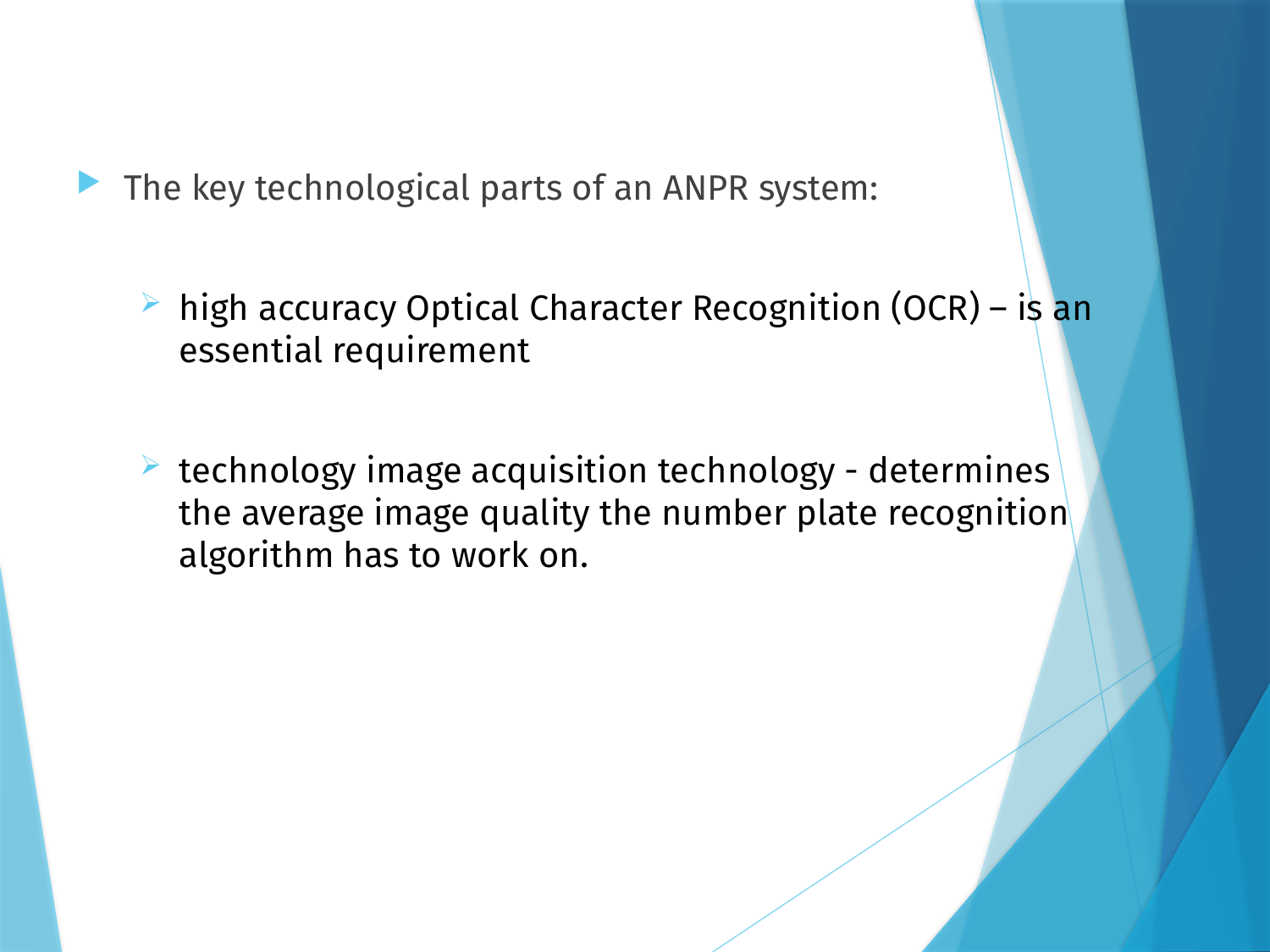

#
The key technological parts of an ANPR system:

high accuracy Optical Character Recognition (OCR) – is an essential requirement

technology image acquisition technology - determines the average image quality the number plate recognition algorithm has to work on.